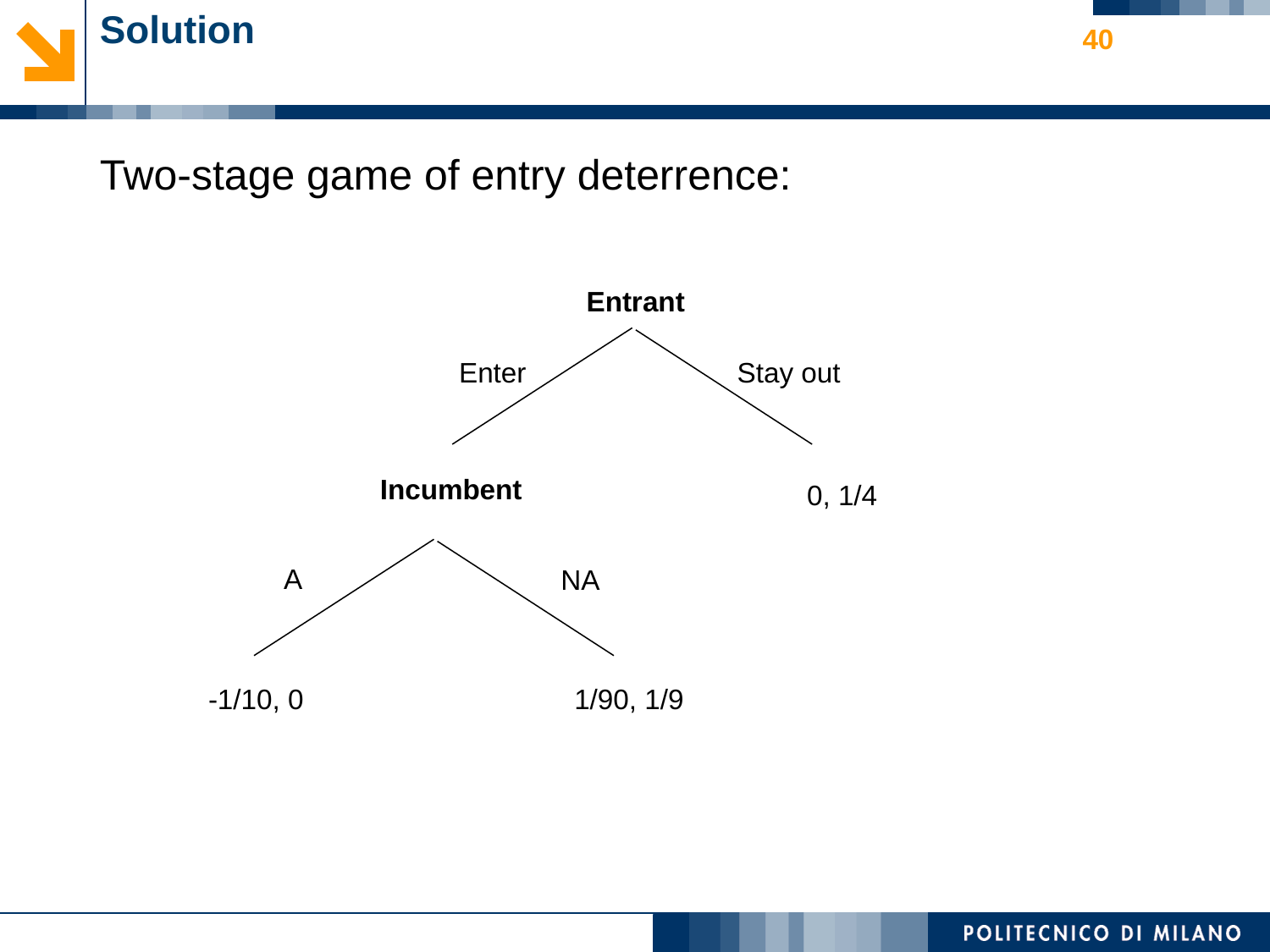

# Solution
40
Two-stage game of entry deterrence:

Entrant
Stay out
Enter
Incumbent
0, 1/4
A
NA
-1/10, 0
1/90, 1/9